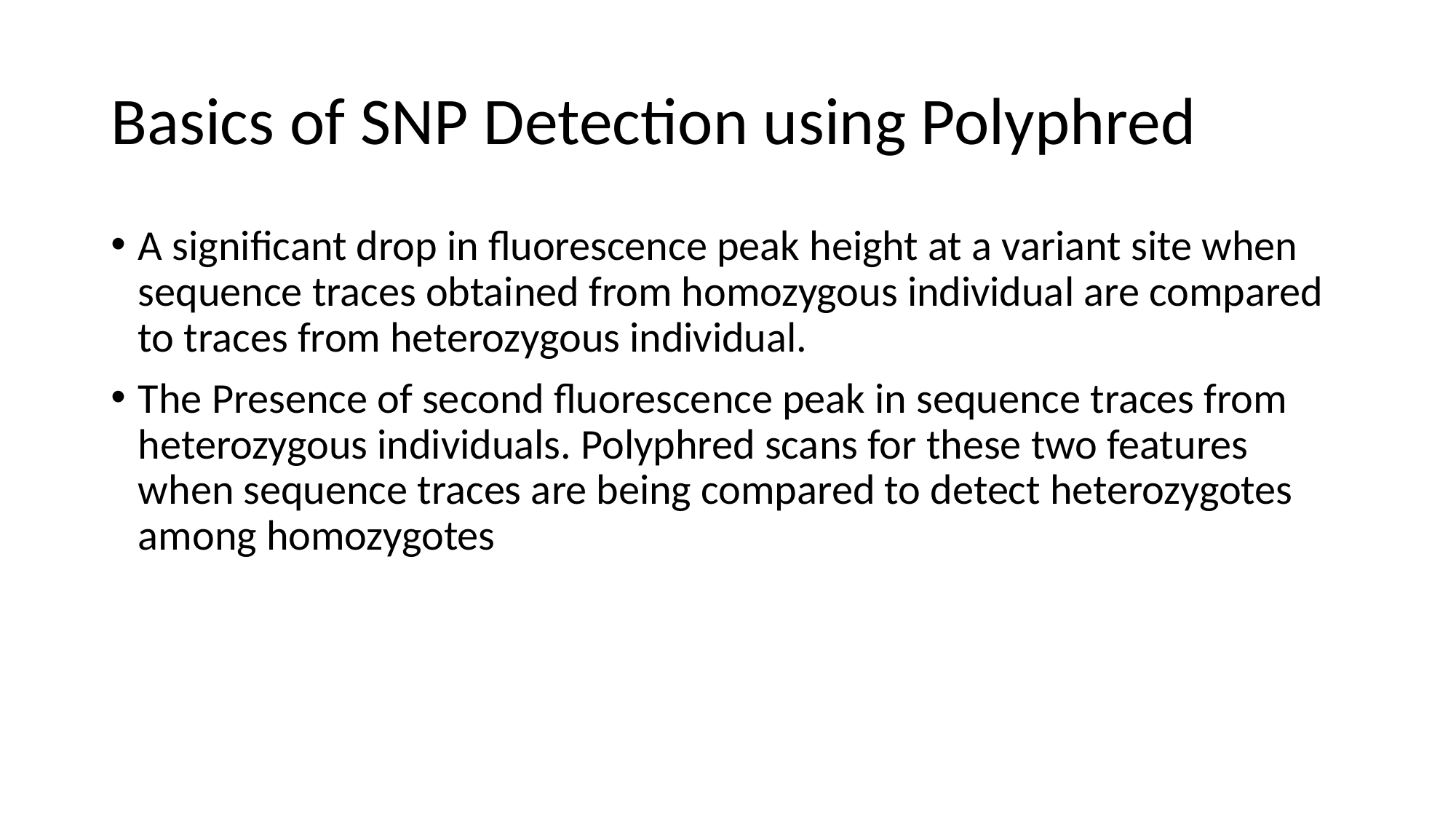

# Basics of SNP Detection using Polyphred
A significant drop in fluorescence peak height at a variant site when sequence traces obtained from homozygous individual are compared to traces from heterozygous individual.
The Presence of second fluorescence peak in sequence traces from heterozygous individuals. Polyphred scans for these two features when sequence traces are being compared to detect heterozygotes among homozygotes